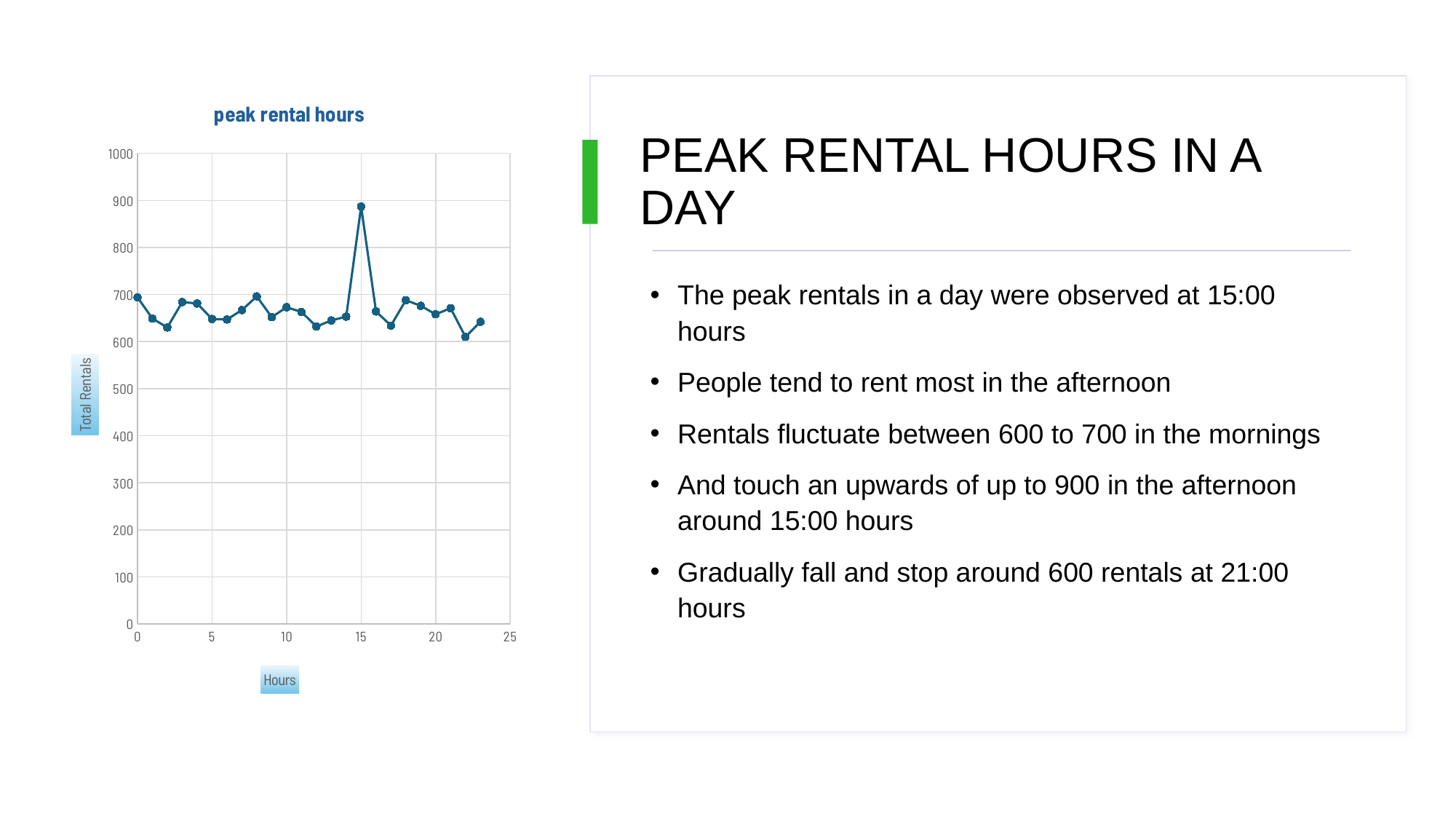

### Chart: peak rental hours

| Category | total_rentals |
|---|---|
# PEAK RENTAL HOURS IN A DAY

The peak rentals in a day were observed at 15:00 hours
People tend to rent most in the afternoon
Rentals fluctuate between 600 to 700 in the mornings
And touch an upwards of up to 900 in the afternoon around 15:00 hours
Gradually fall and stop around 600 rentals at 21:00 hours